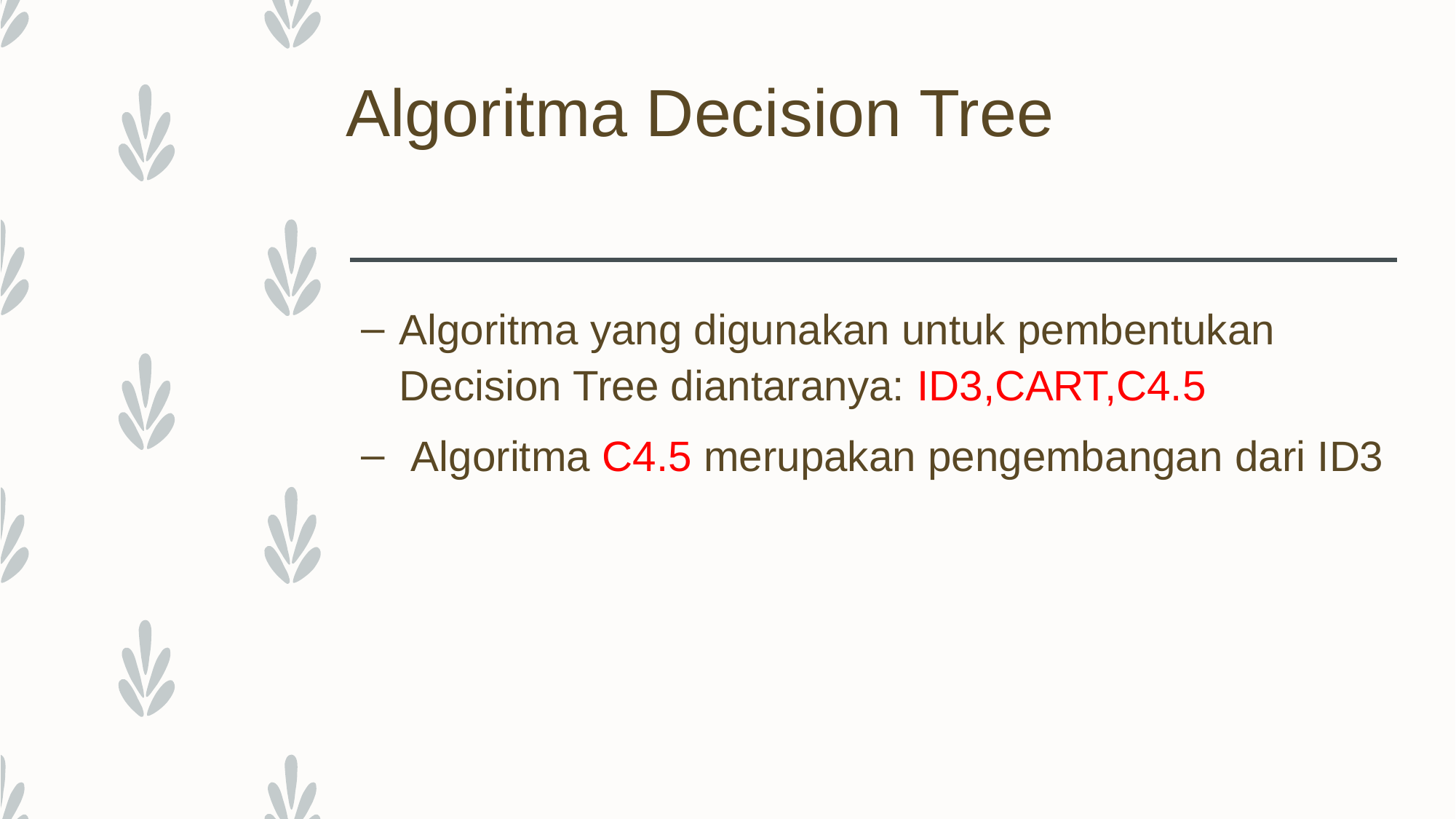

# Algoritma Decision Tree
Algoritma yang digunakan untuk pembentukan Decision Tree diantaranya: ID3,CART,C4.5
 Algoritma C4.5 merupakan pengembangan dari ID3